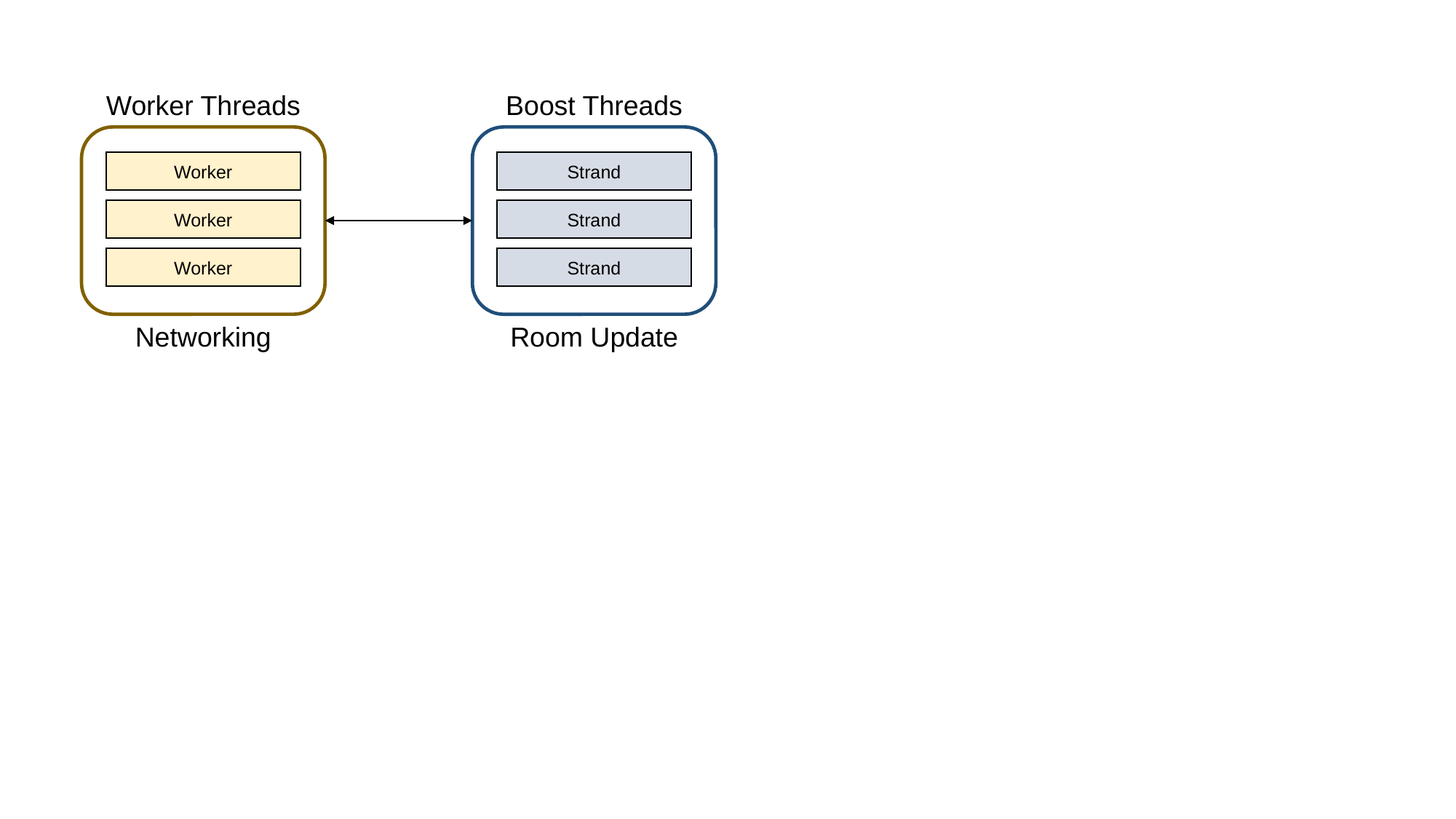

Worker Threads
Boost Threads

Worker
Strand
Worker
Strand
Worker
Strand
Networking
Room Update